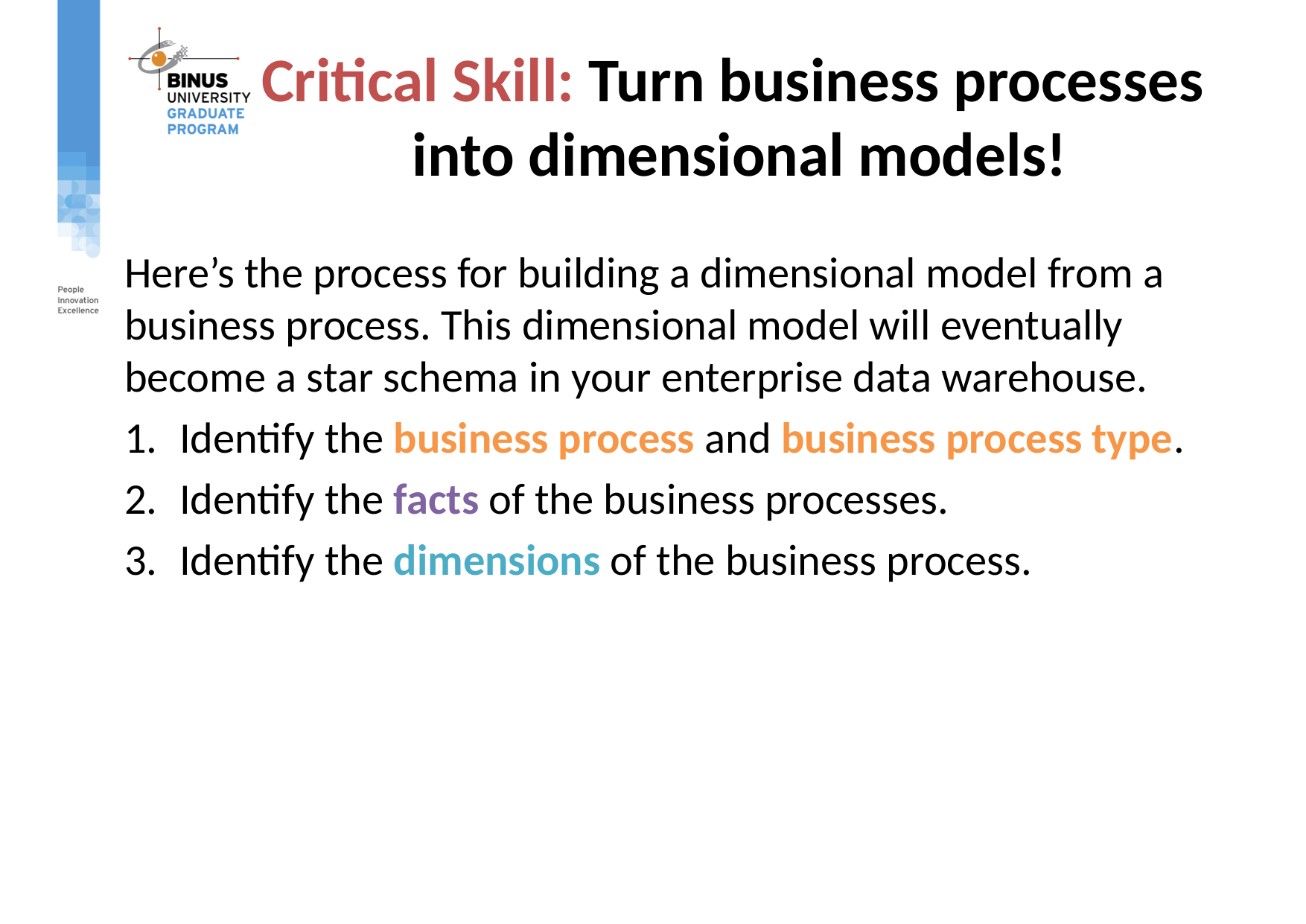

# Critical Skill: Turn business processes into dimensional models!
Here’s the process for building a dimensional model from a business process. This dimensional model will eventually become a star schema in your enterprise data warehouse.
Identify the business process and business process type.
Identify the facts of the business processes.
Identify the dimensions of the business process.